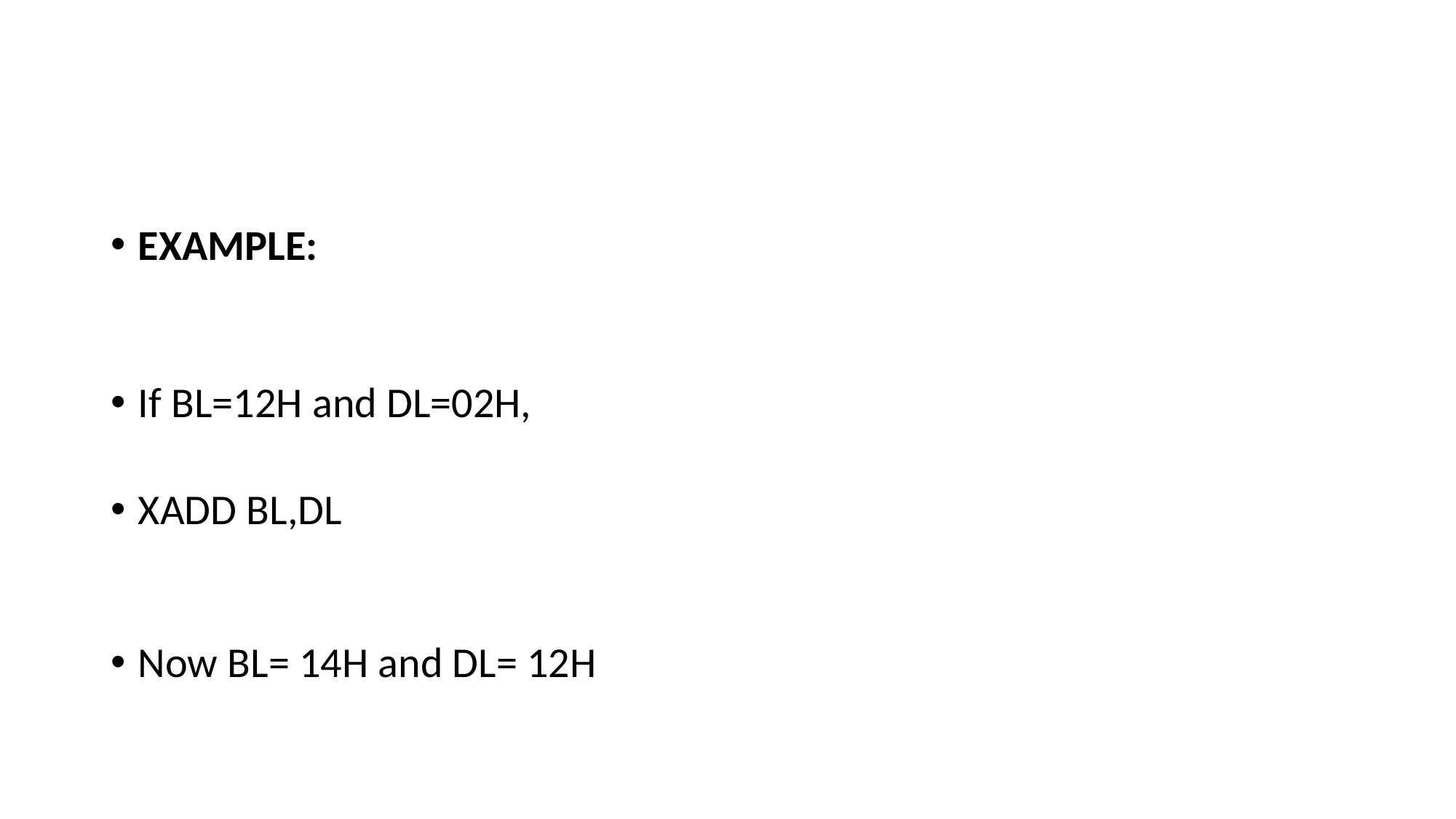

#
EXAMPLE:
If BL=12H and DL=02H,
XADD BL,DL
Now BL= 14H and DL= 12H